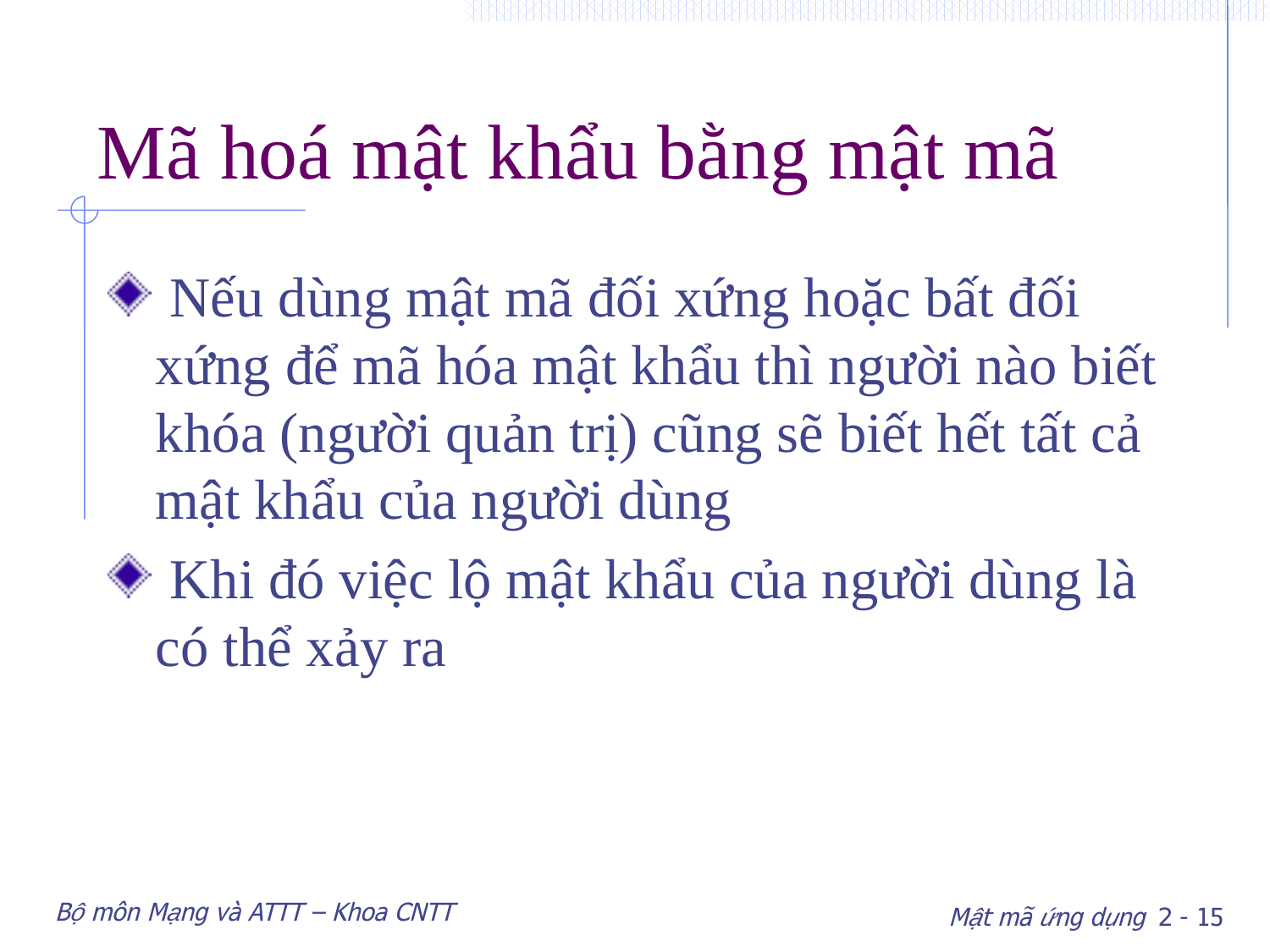

# Mã hoá mật khẩu bằng mật mã
 Nếu dùng mật mã đối xứng hoặc bất đối xứng để mã hóa mật khẩu thì người nào biết khóa (người quản trị) cũng sẽ biết hết tất cả mật khẩu của người dùng
 Khi đó việc lộ mật khẩu của người dùng là có thể xảy ra
Bộ môn Mạng và ATTT – Khoa CNTT